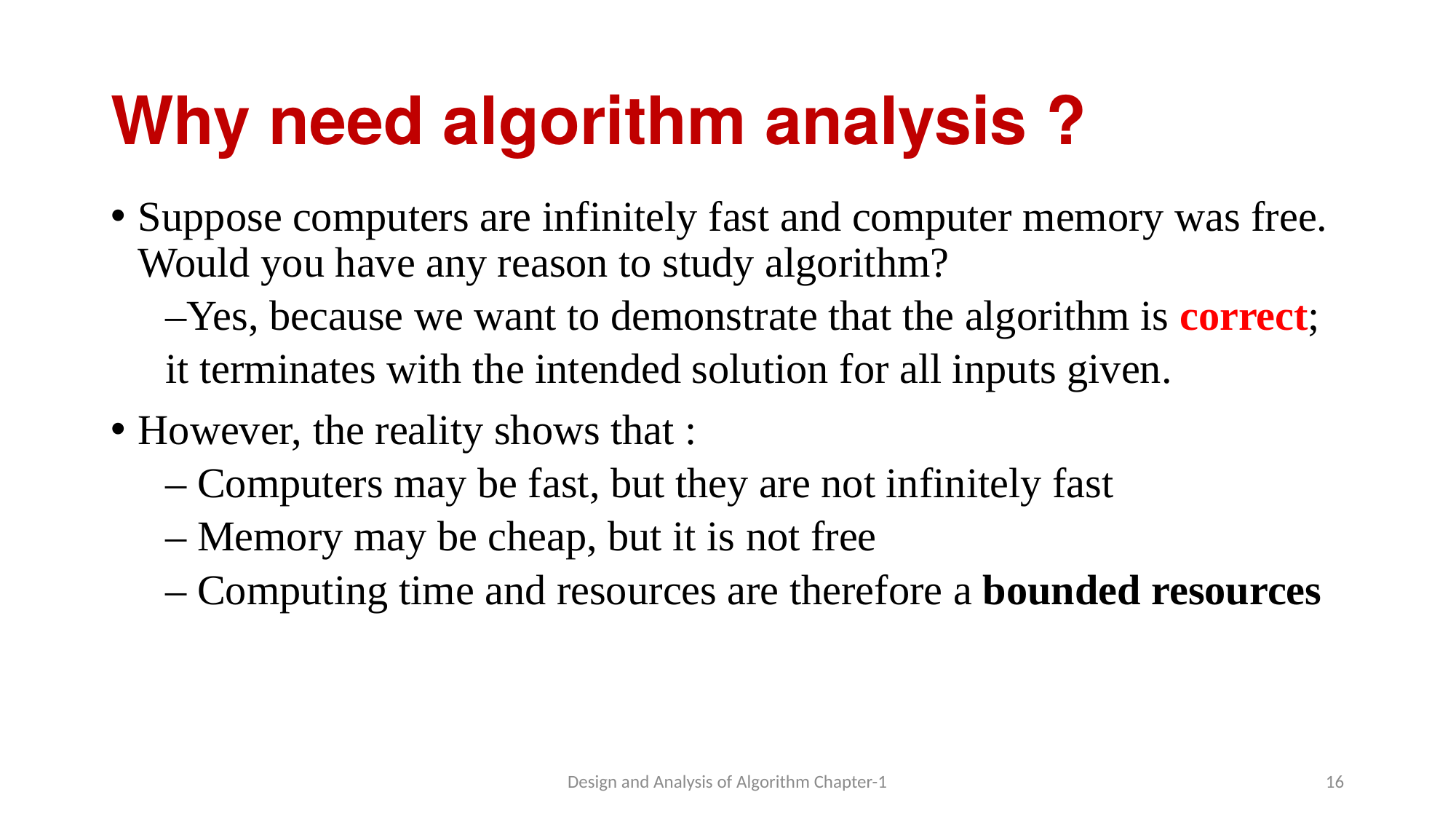

# Why need algorithm analysis ?
Suppose computers are infinitely fast and computer memory was free. Would you have any reason to study algorithm?
–Yes, because we want to demonstrate that the algorithm is correct;
it terminates with the intended solution for all inputs given.
However, the reality shows that :
– Computers may be fast, but they are not infinitely fast
– Memory may be cheap, but it is not free
– Computing time and resources are therefore a bounded resources

Design and Analysis of Algorithm Chapter-1
16